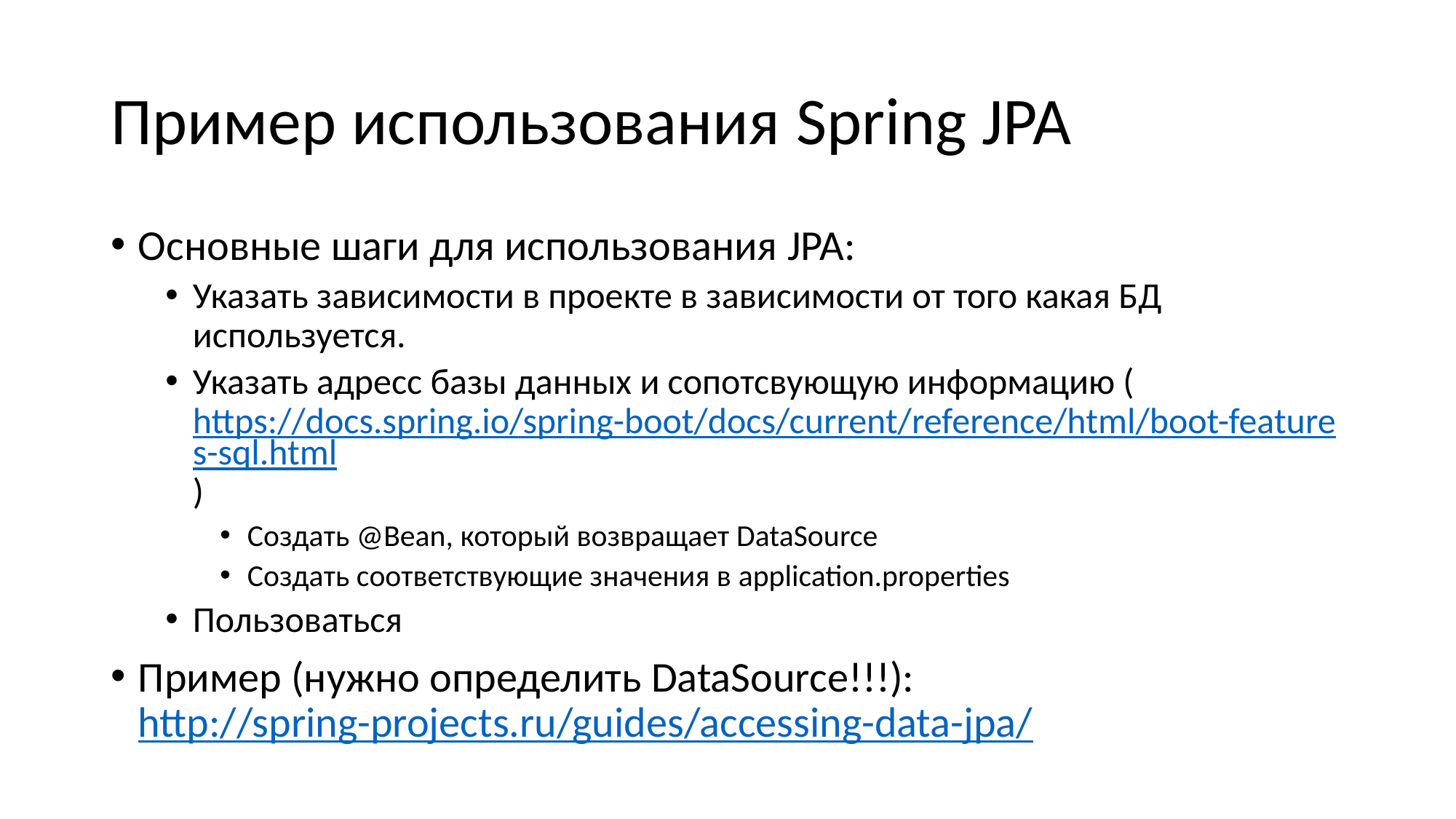

# Пример использования Spring JPA
Основные шаги для использования JPA:
Указать зависимости в проекте в зависимости от того какая БД используется.
Указать адресс базы данных и сопотсвующую информацию (https://docs.spring.io/spring-boot/docs/current/reference/html/boot-features-sql.html)
Создать @Bean, который возвращает DataSource
Создать соответствующие значения в application.properties
Пользоваться
Пример (нужно определить DataSource!!!): http://spring-projects.ru/guides/accessing-data-jpa/